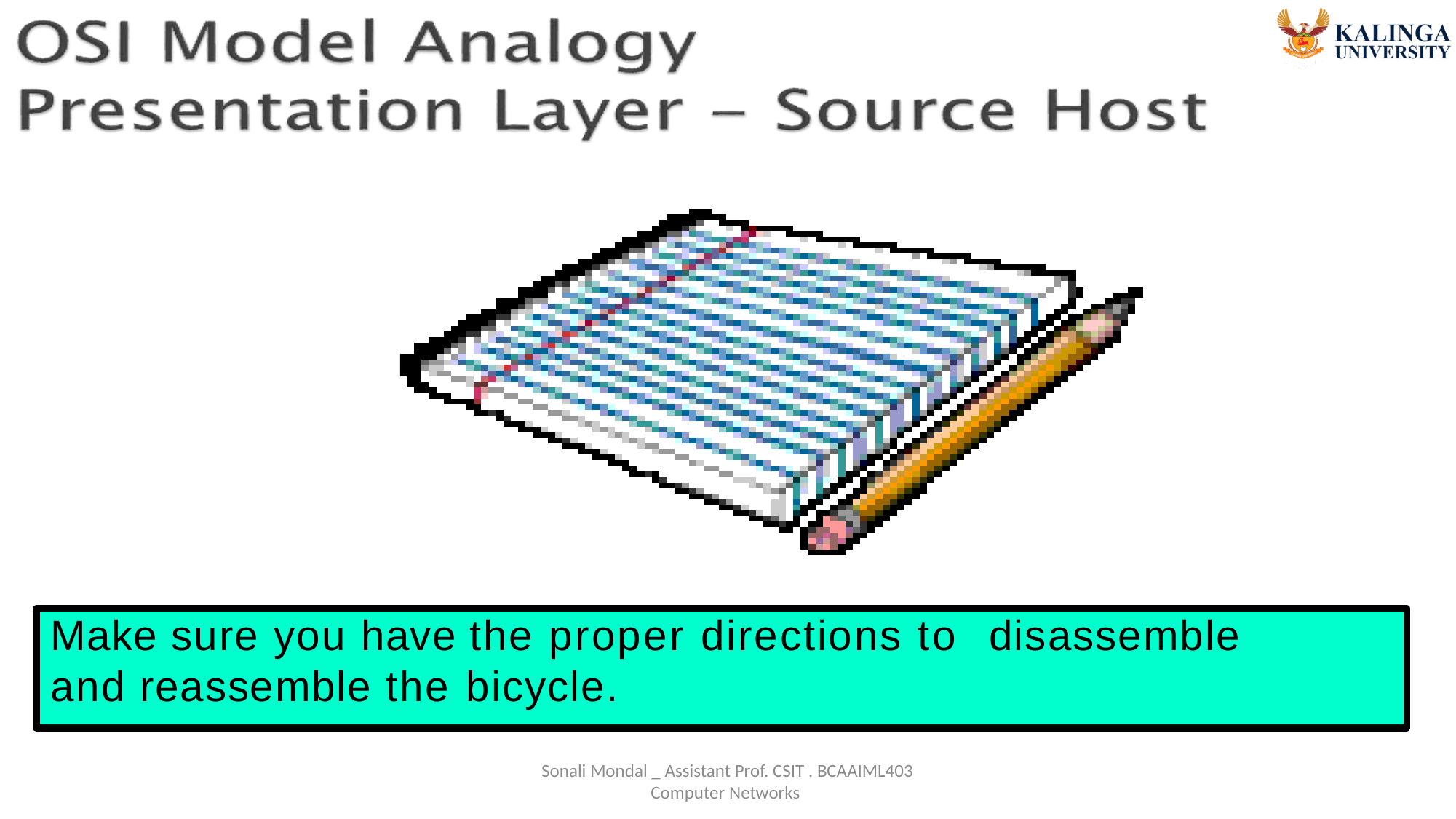

Make sure you have the proper directions to  disassemble and reassemble the bicycle.
Sonali Mondal _ Assistant Prof. CSIT . BCAAIML403 Computer Networks
31